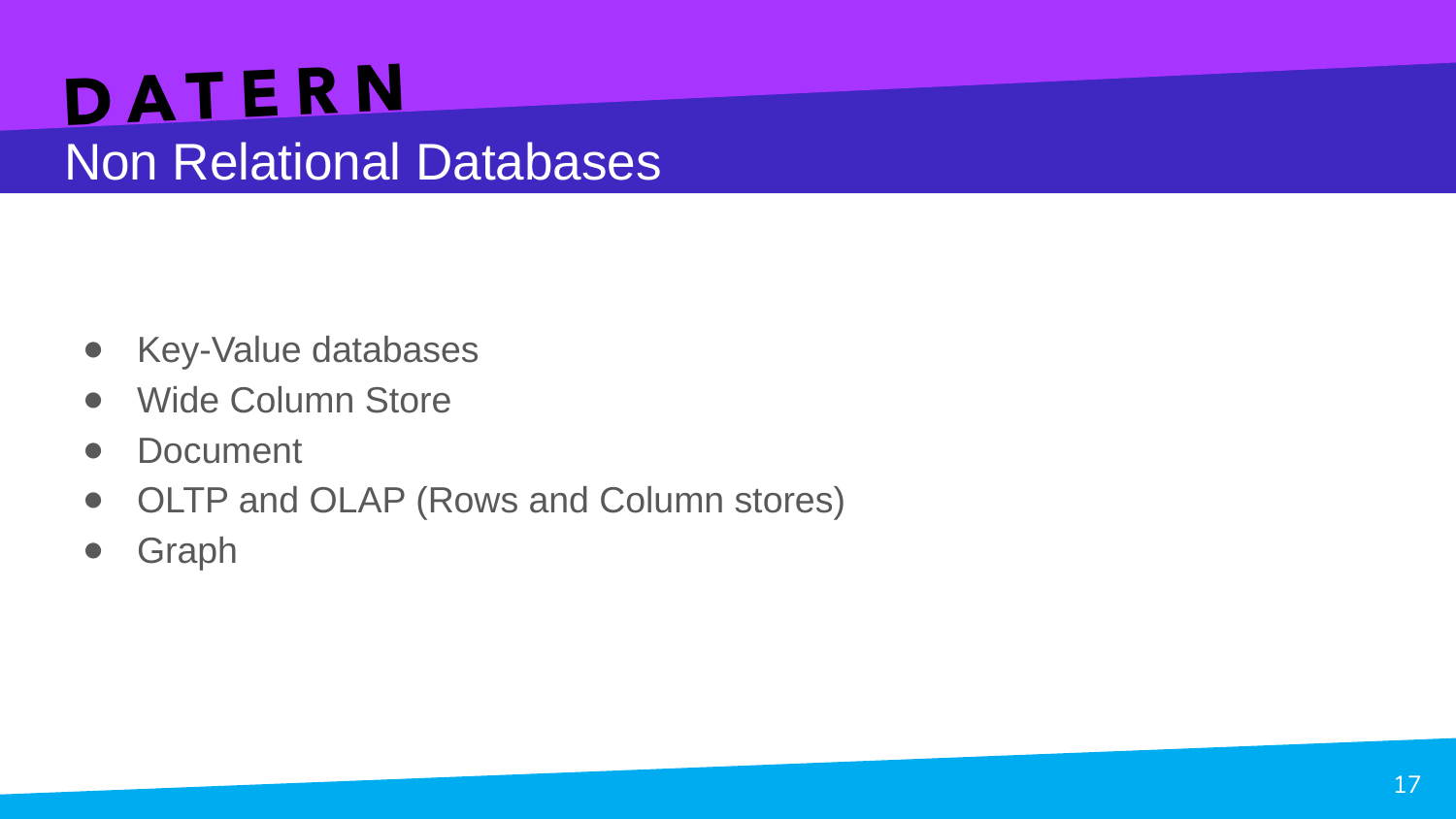

# Non Relational Databases
Key-Value databases
Wide Column Store
Document
OLTP and OLAP (Rows and Column stores)
Graph
17